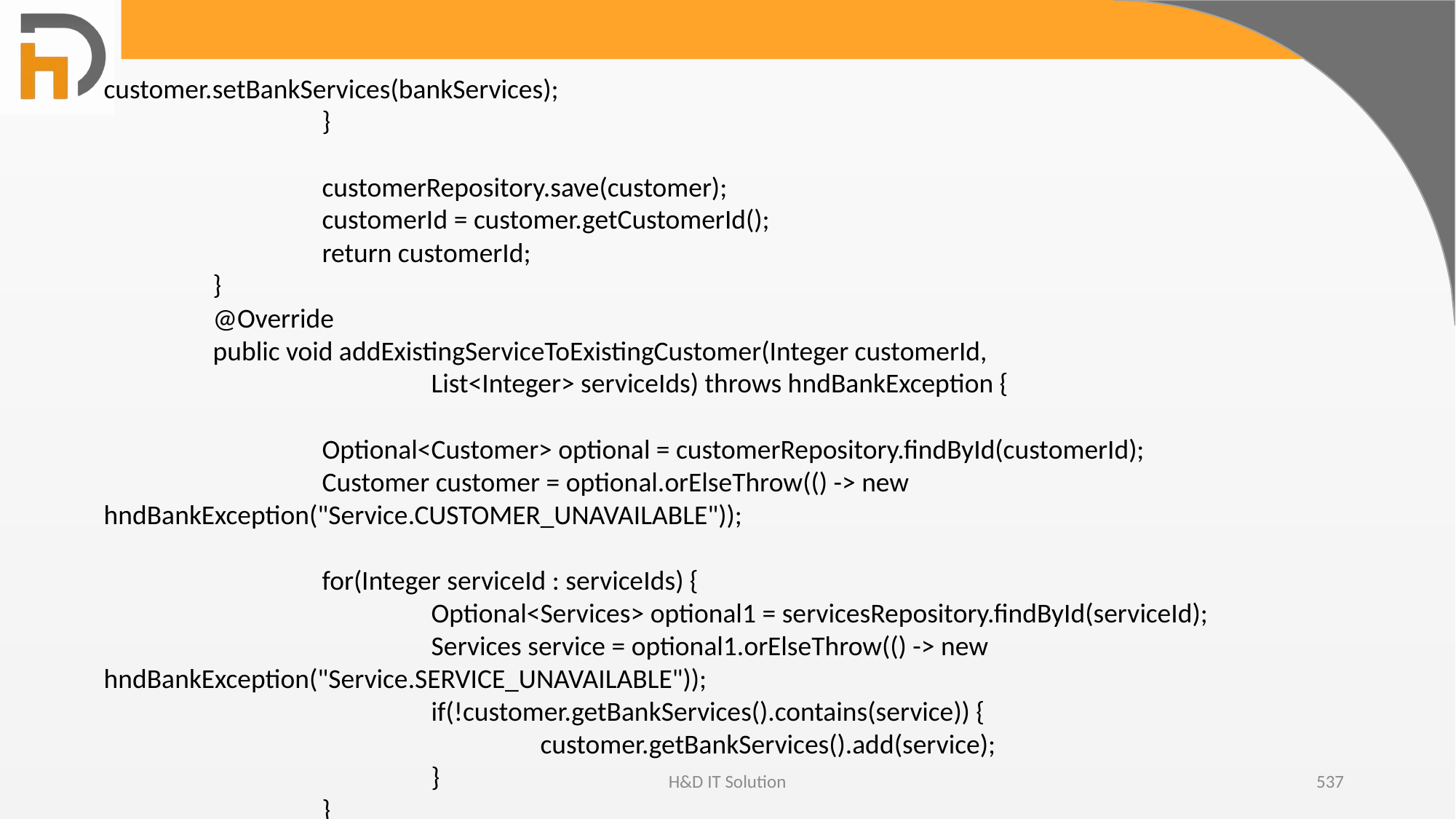

customer.setBankServices(bankServices);
		}

		customerRepository.save(customer);
		customerId = customer.getCustomerId();
		return customerId;
	}
	@Override
	public void addExistingServiceToExistingCustomer(Integer customerId,
			List<Integer> serviceIds) throws hndBankException {

		Optional<Customer> optional = customerRepository.findById(customerId);
		Customer customer = optional.orElseThrow(() -> new hndBankException("Service.CUSTOMER_UNAVAILABLE"));

		for(Integer serviceId : serviceIds) {
			Optional<Services> optional1 = servicesRepository.findById(serviceId);
			Services service = optional1.orElseThrow(() -> new hndBankException("Service.SERVICE_UNAVAILABLE"));
			if(!customer.getBankServices().contains(service)) {
				customer.getBankServices().add(service);
			}
		}

H&D IT Solution
537